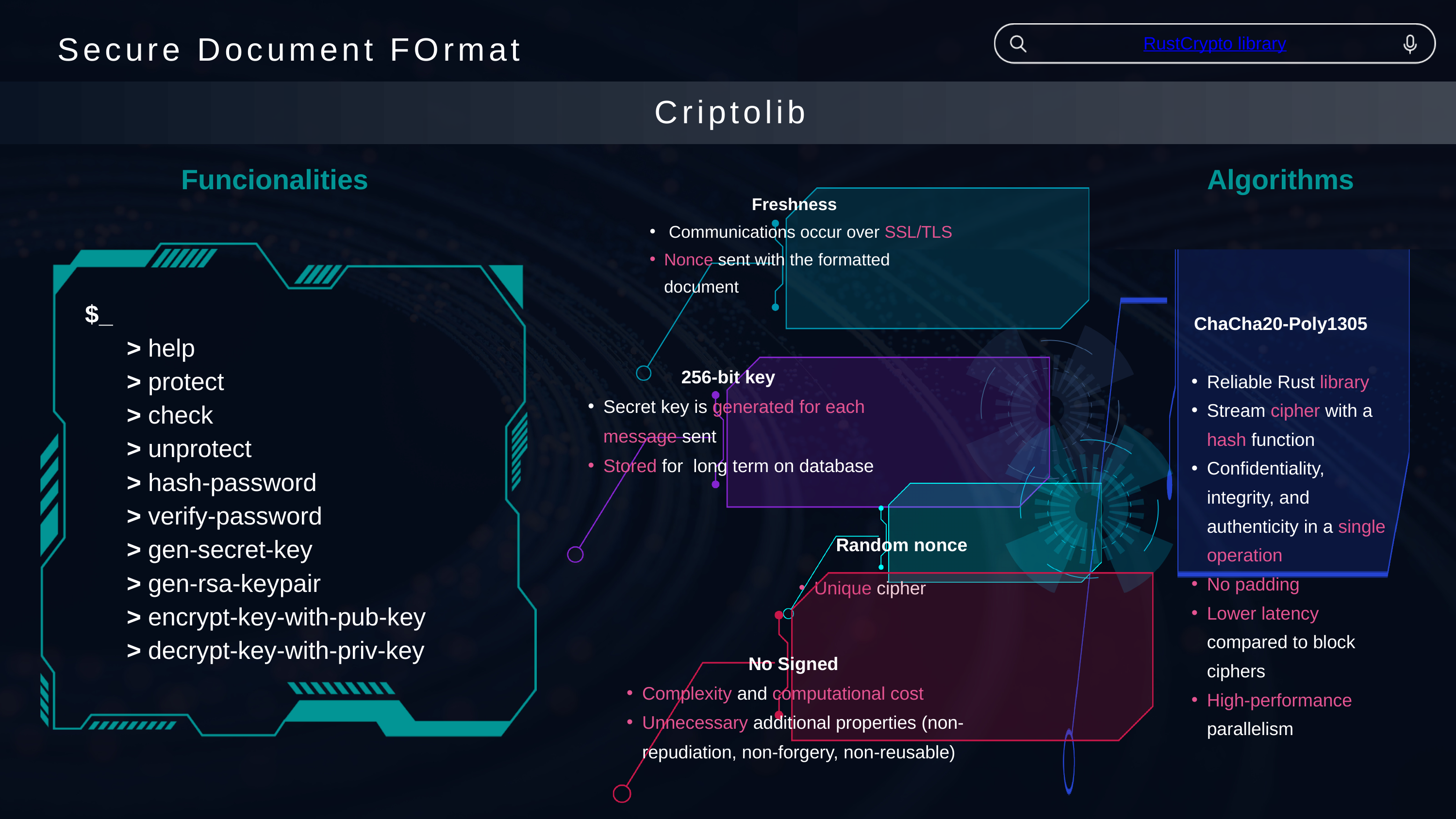

RustCrypto library
Secure Document FOrmat

Criptolib
Funcionalities
Algorithms

Freshness
 Communications occur over SSL/TLS
Nonce sent with the formatted document

$_
      > help
      > protect
      > check
      > unprotect
      > hash-password
      > verify-password
      > gen-secret-key
      > gen-rsa-keypair
      > encrypt-key-with-pub-key
      > decrypt-key-with-priv-key
ChaCha20-Poly1305

Reliable Rust library
Stream cipher with a hash function
Confidentiality, integrity, and authenticity in a single operation
No padding
Lower latency compared to block ciphers
High-performance parallelism

256-bit key
Secret key is generated for each message sent
Stored for  long term on database

Random nonce

Unique cipher

No Signed
Complexity and computational cost
Unnecessary additional properties (non-repudiation, non-forgery, non-reusable)